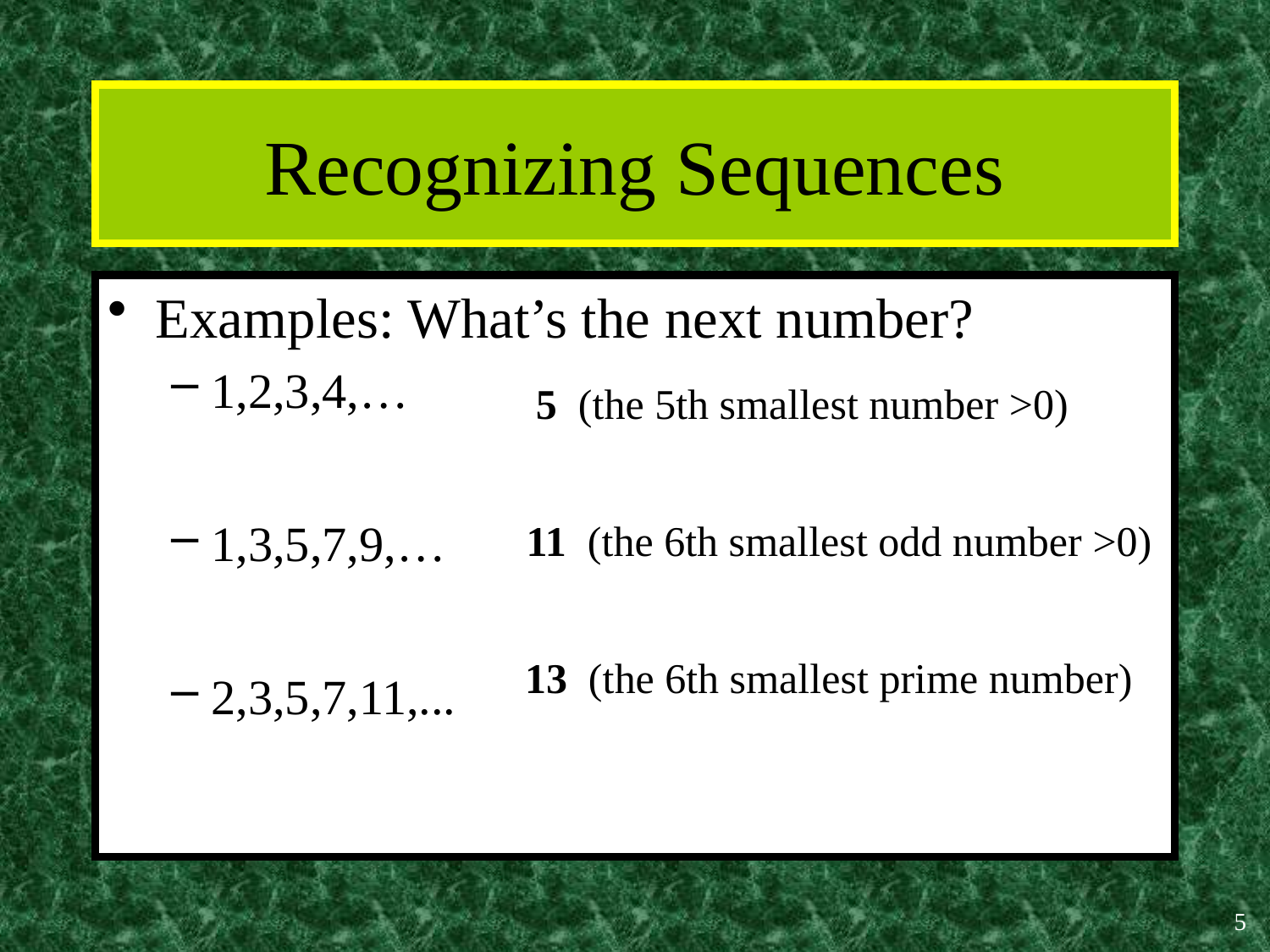

# Recognizing Sequences
Examples: What’s the next number?
1,2,3,4,…

1,3,5,7,9,…

2,3,5,7,11,...
5  (the 5th smallest number >0)
11  (the 6th smallest odd number >0)
13  (the 6th smallest prime number)
5